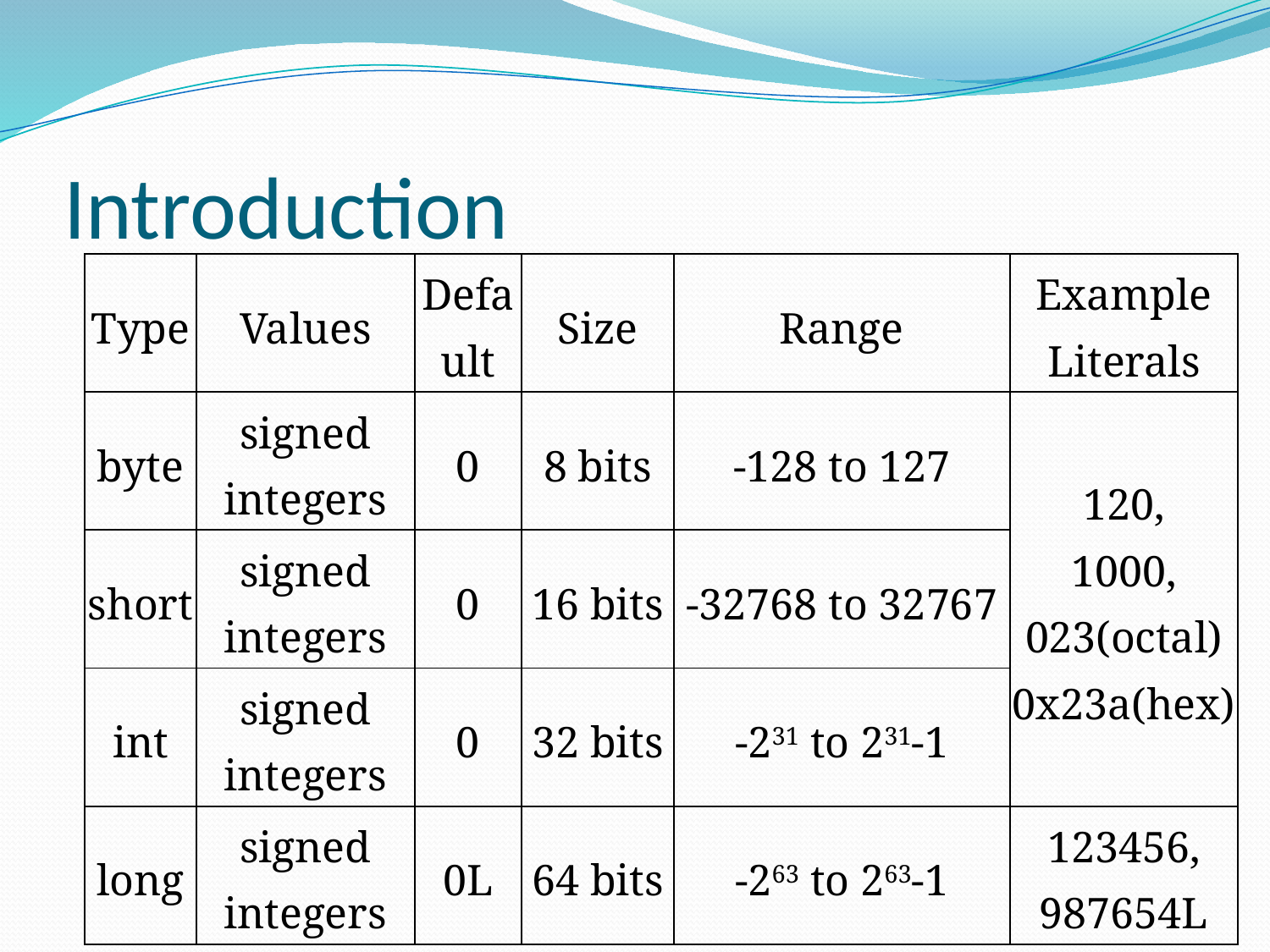

# Introduction
| Type | Values | Default | Size | Range | Example Literals |
| --- | --- | --- | --- | --- | --- |
| byte | signed integers | 0 | 8 bits | -128 to 127 | 120, 1000, 023(octal) 0x23a(hex) |
| short | signed integers | 0 | 16 bits | -32768 to 32767 |  |
| int | signed integers | 0 | 32 bits | -231 to 231-1 |  |
| long | signed integers | 0L | 64 bits | -263 to 263-1 | 123456, 987654L |